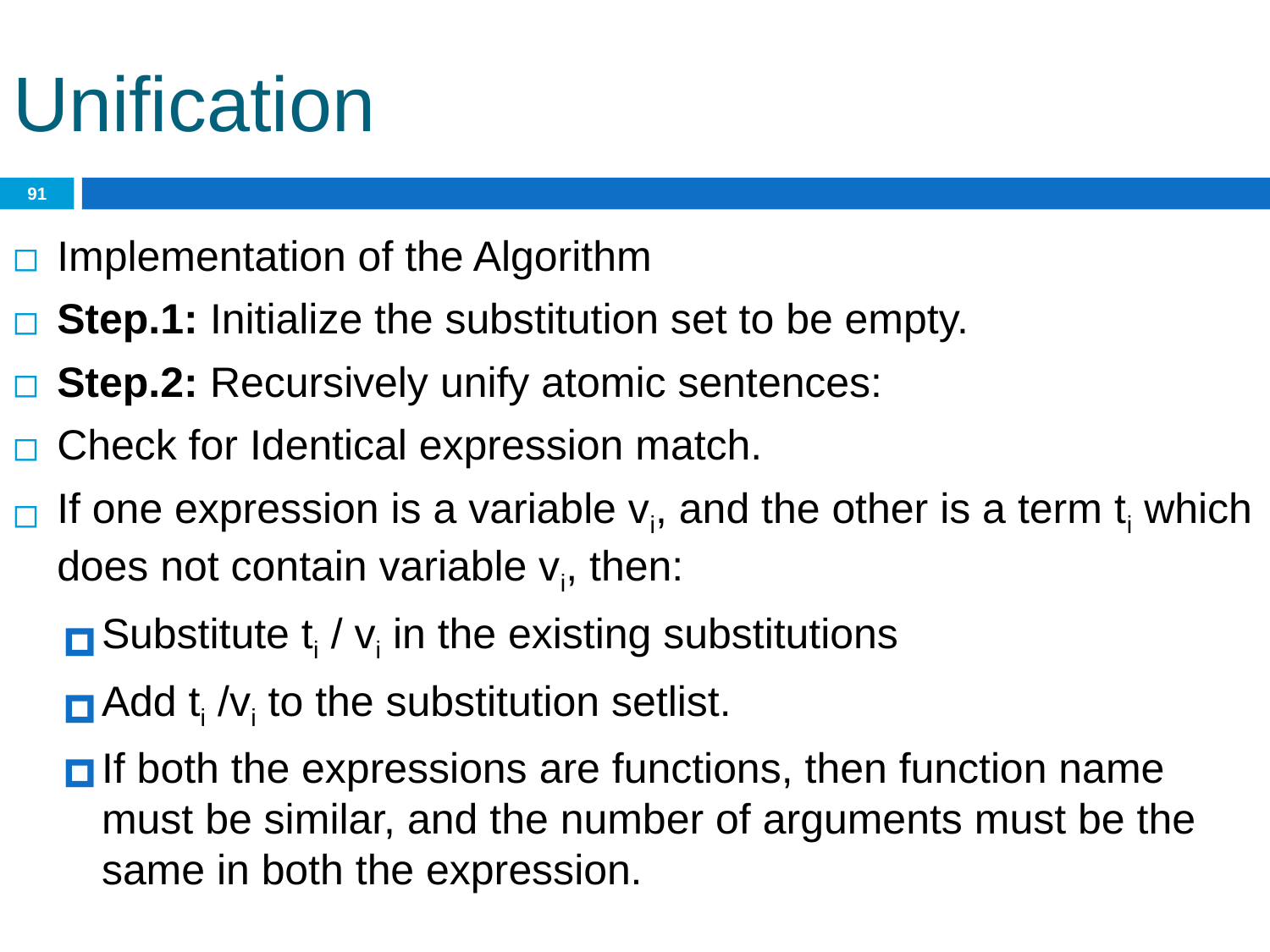

# Unification
91
Implementation of the Algorithm
Step.1: Initialize the substitution set to be empty.
Step.2: Recursively unify atomic sentences:
Check for Identical expression match.
If one expression is a variable vi, and the other is a term ti which does not contain variable vi, then:
Substitute ti / vi in the existing substitutions
Add ti /vi to the substitution setlist.
If both the expressions are functions, then function name must be similar, and the number of arguments must be the same in both the expression.